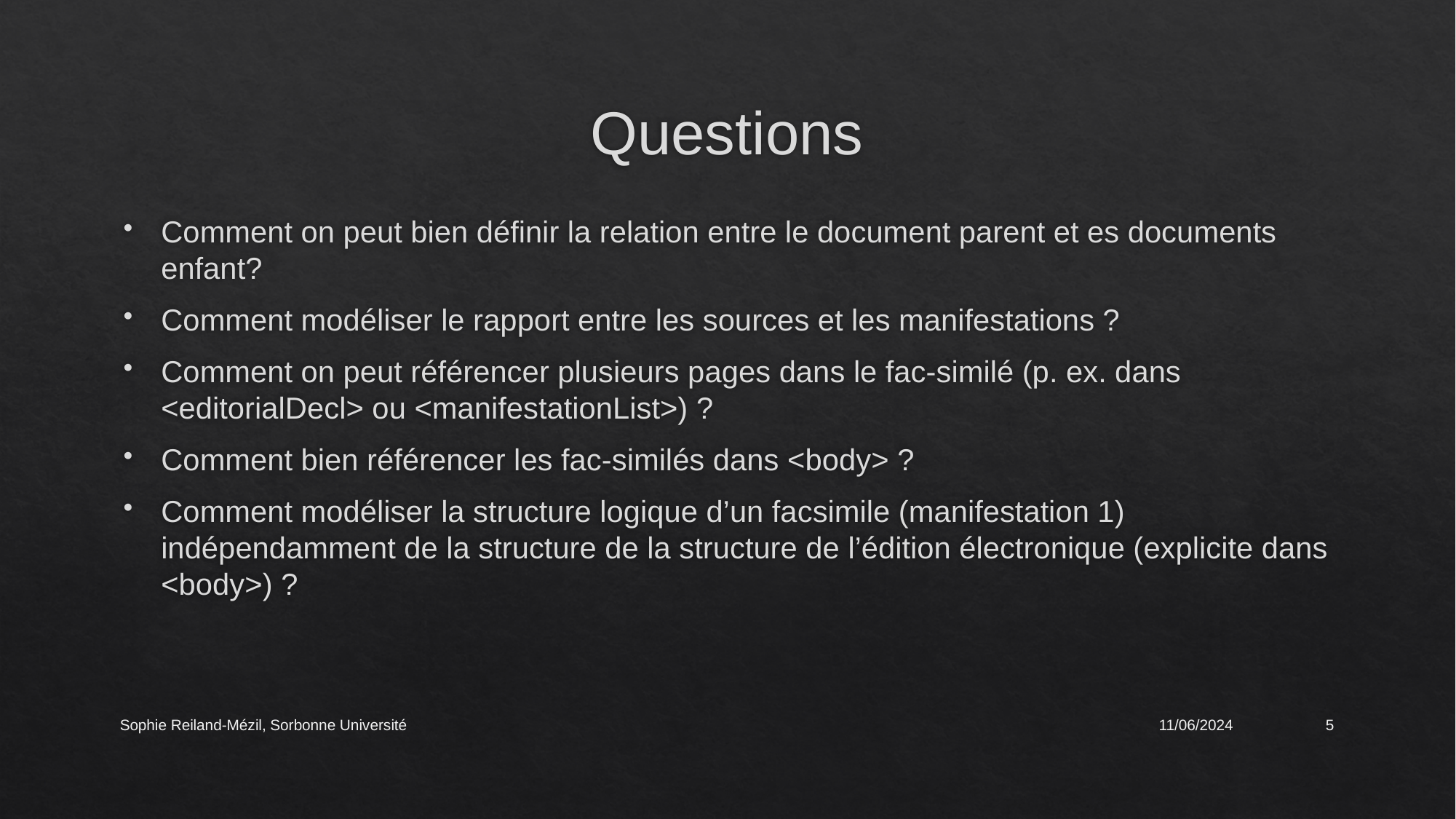

# Questions
Comment on peut bien définir la relation entre le document parent et es documents enfant?
Comment modéliser le rapport entre les sources et les manifestations ?
Comment on peut référencer plusieurs pages dans le fac-similé (p. ex. dans <editorialDecl> ou <manifestationList>) ?
Comment bien référencer les fac-similés dans <body> ?
Comment modéliser la structure logique d’un facsimile (manifestation 1) indépendamment de la structure de la structure de l’édition électronique (explicite dans <body>) ?
Sophie Reiland-Mézil, Sorbonne Université
11/06/2024
5